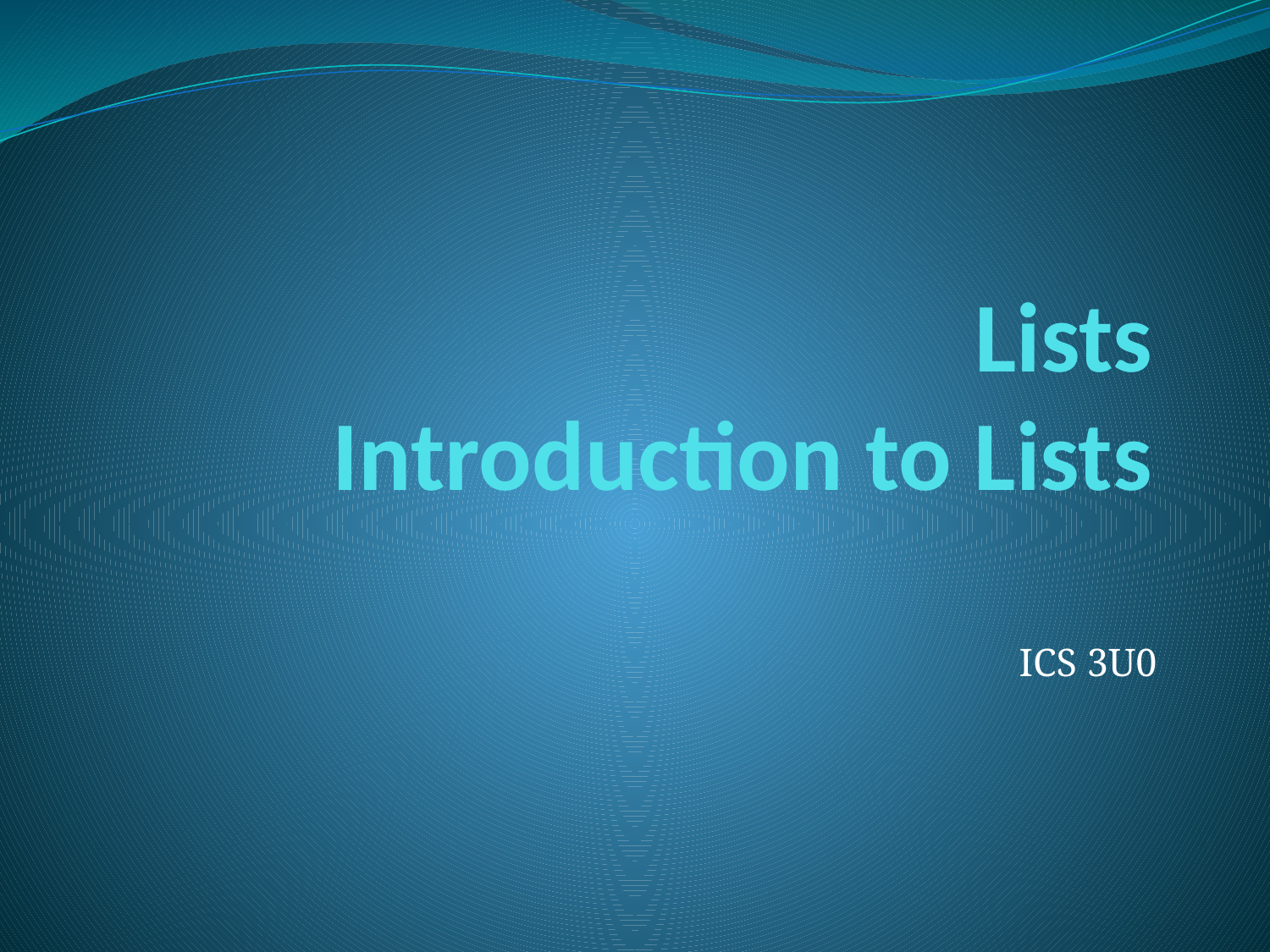

# Lists Introduction to Lists

ICS 3U0